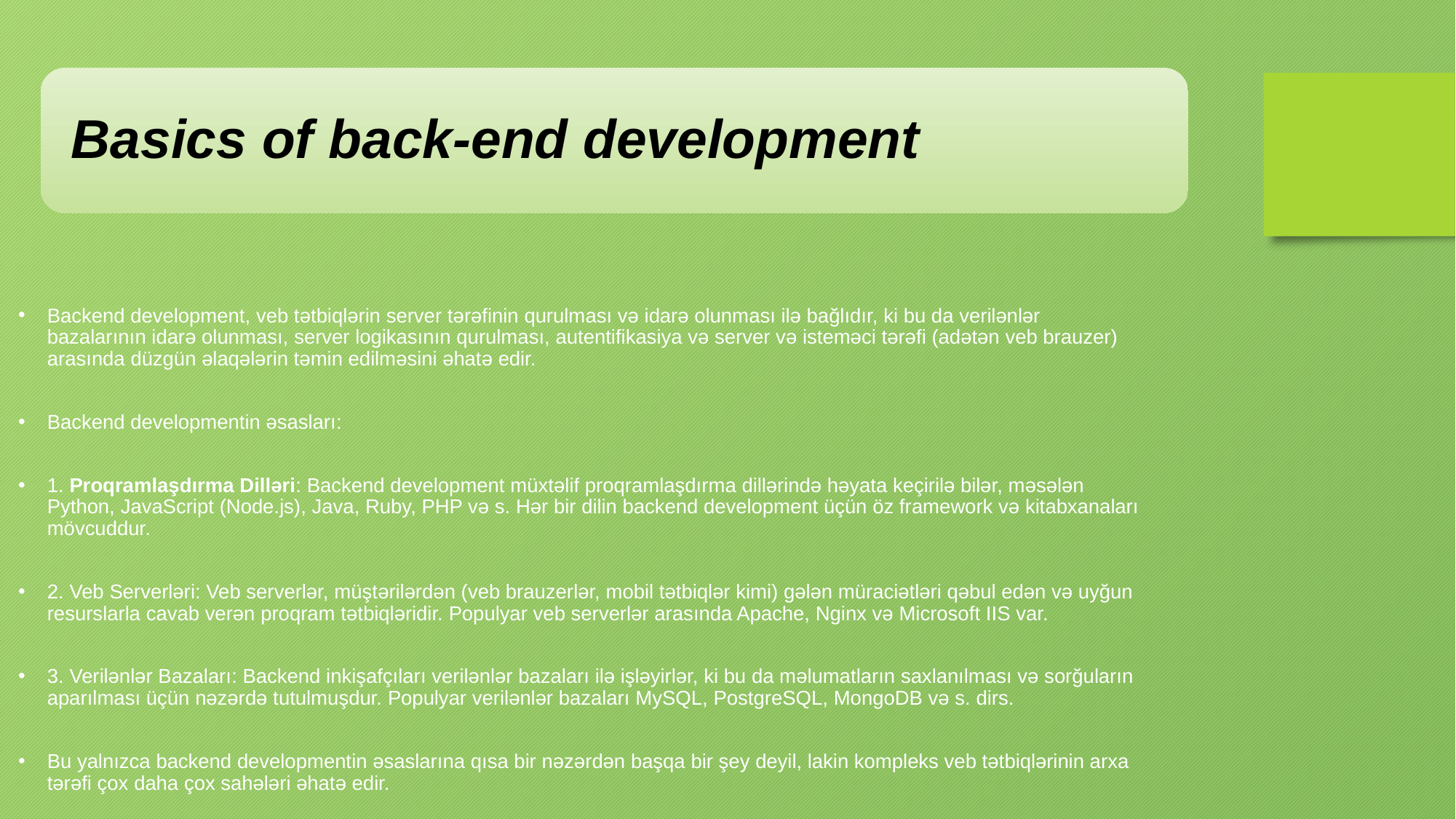

Basics of back-end development
Backend development, veb tətbiqlərin server tərəfinin qurulması və idarə olunması ilə bağlıdır, ki bu da verilənlər bazalarının idarə olunması, server logikasının qurulması, autentifikasiya və server və isteməci tərəfi (adətən veb brauzer) arasında düzgün əlaqələrin təmin edilməsini əhatə edir.

Backend developmentin əsasları:

1. Proqramlaşdırma Dilləri: Backend development müxtəlif proqramlaşdırma dillərində həyata keçirilə bilər, məsələn Python, JavaScript (Node.js), Java, Ruby, PHP və s. Hər bir dilin backend development üçün öz framework və kitabxanaları mövcuddur.

2. Veb Serverləri: Veb serverlər, müştərilərdən (veb brauzerlər, mobil tətbiqlər kimi) gələn müraciətləri qəbul edən və uyğun resurslarla cavab verən proqram tətbiqləridir. Populyar veb serverlər arasında Apache, Nginx və Microsoft IIS var.

3. Verilənlər Bazaları: Backend inkişafçıları verilənlər bazaları ilə işləyirlər, ki bu da məlumatların saxlanılması və sorğuların aparılması üçün nəzərdə tutulmuşdur. Populyar verilənlər bazaları MySQL, PostgreSQL, MongoDB və s. dirs.

Bu yalnızca backend developmentin əsaslarına qısa bir nəzərdən başqa bir şey deyil, lakin kompleks veb tətbiqlərinin arxa tərəfi çox daha çox sahələri əhatə edir.